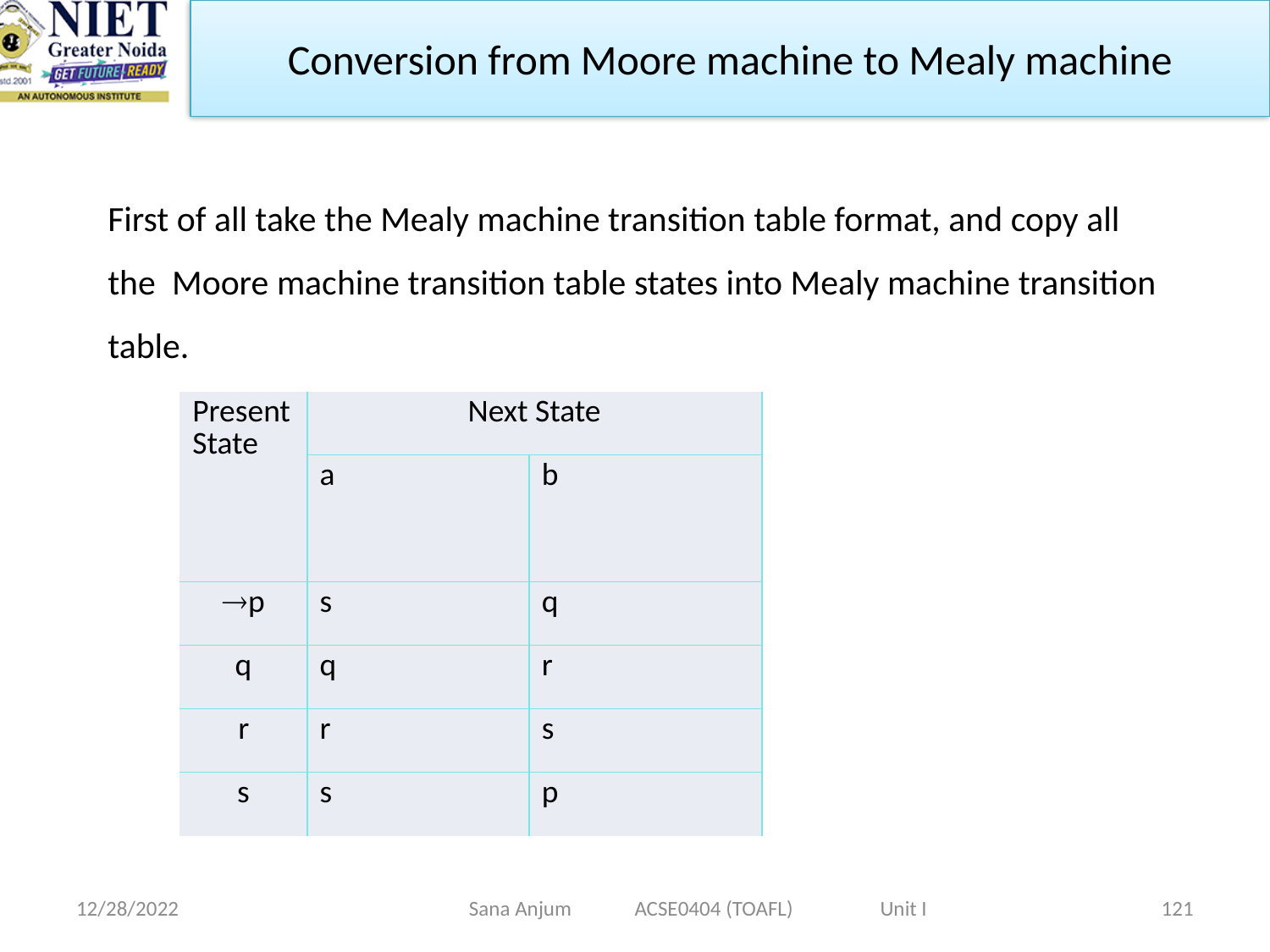

Conversion from Moore machine to Mealy machine
First of all take the Mealy machine transition table format, and copy all the  Moore machine transition table states into Mealy machine transition table.
| Present State | Next State |  |
| --- | --- | --- |
|  | a | b |
| →p | s | q |
| q | q | r |
| r | r | s |
| s | s | p |
12/28/2022
Sana Anjum             ACSE0404 (TOAFL)                  Unit I
121